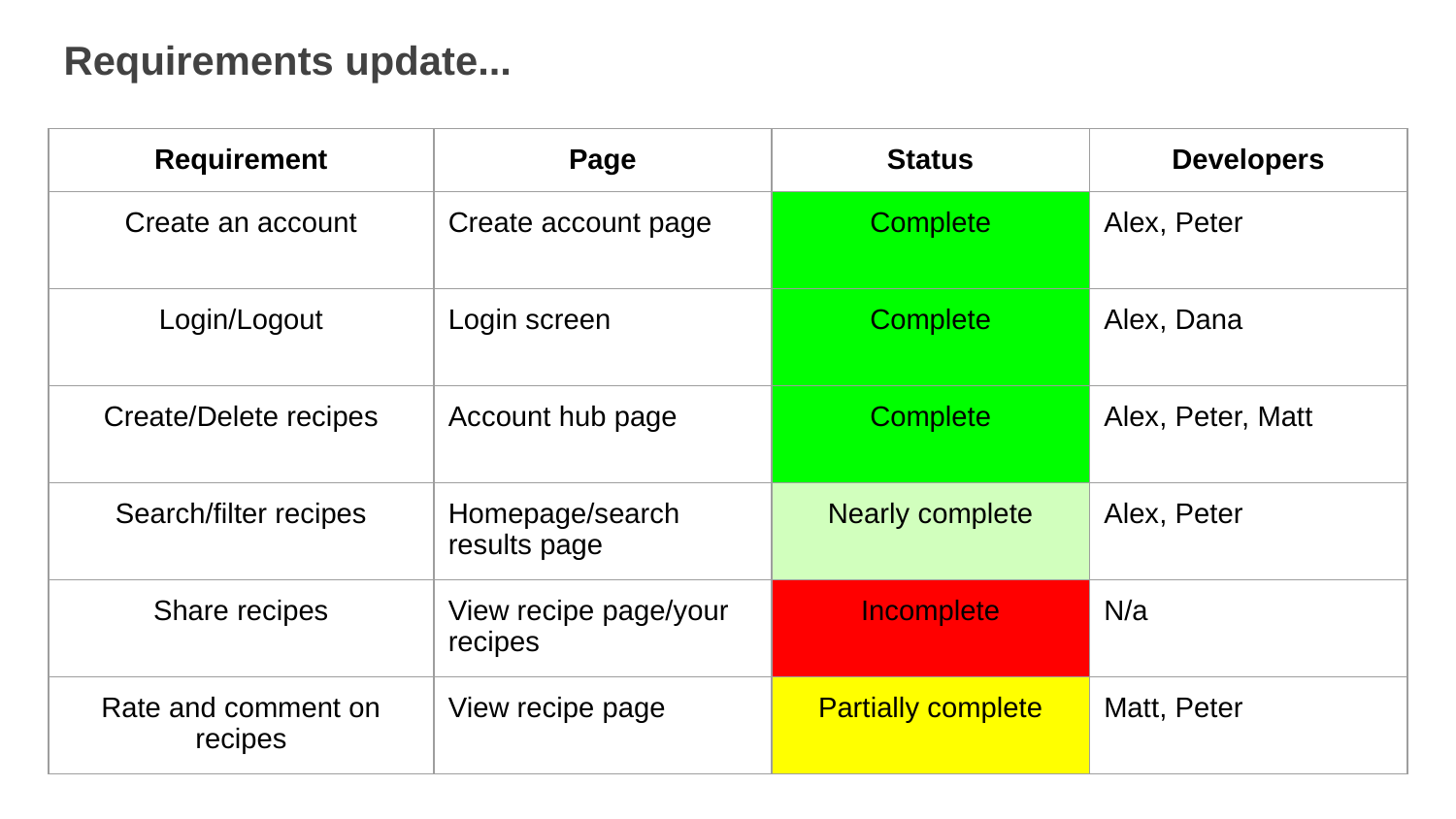

Requirements update...
| Requirement | Page | Status | Developers |
| --- | --- | --- | --- |
| Create an account | Create account page | Complete | Alex, Peter |
| Login/Logout | Login screen | Complete | Alex, Dana |
| Create/Delete recipes | Account hub page | Complete | Alex, Peter, Matt |
| Search/filter recipes | Homepage/search results page | Nearly complete | Alex, Peter |
| Share recipes | View recipe page/your recipes | Incomplete | N/a |
| Rate and comment on recipes | View recipe page | Partially complete | Matt, Peter |